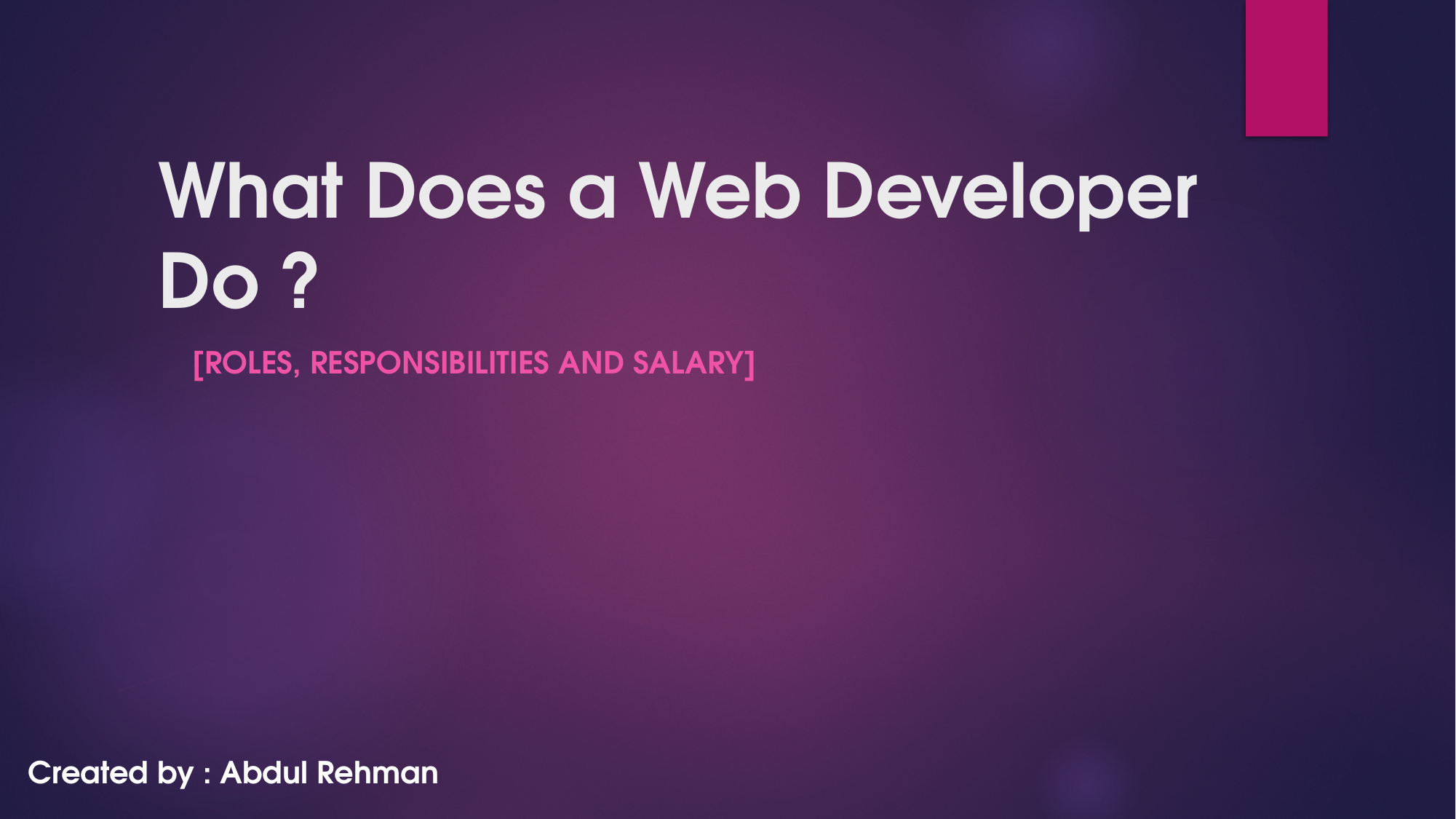

# What Does a Web Developer Do ?
[Roles, Responsibilities and Salary]
Created by : Abdul Rehman